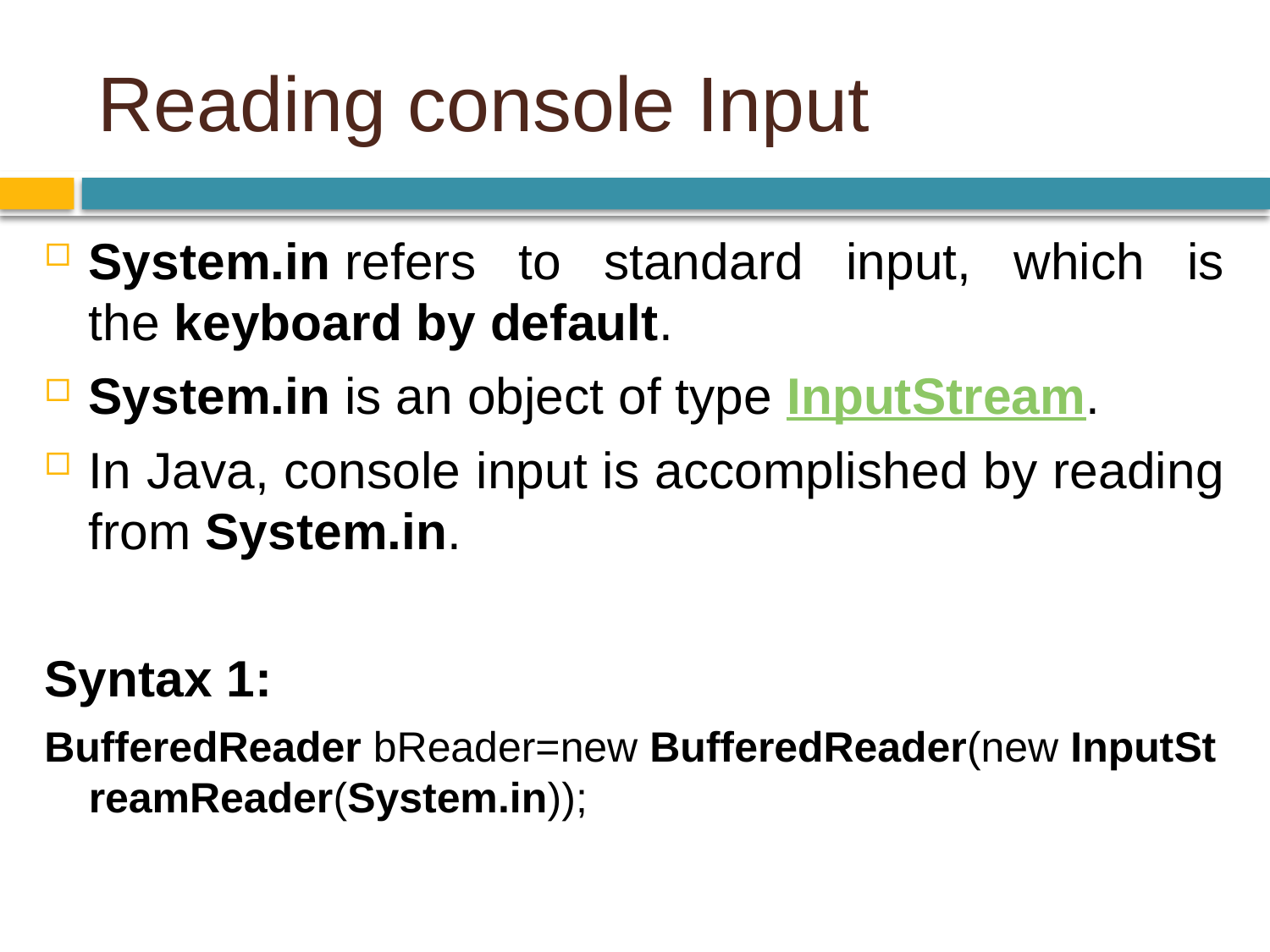

# Reading console Input
System.in refers to standard input, which is the keyboard by default.
System.in is an object of type InputStream.
In Java, console input is accomplished by reading from System.in.

Syntax 1:
BufferedReader bReader=new BufferedReader(new InputStreamReader(System.in));